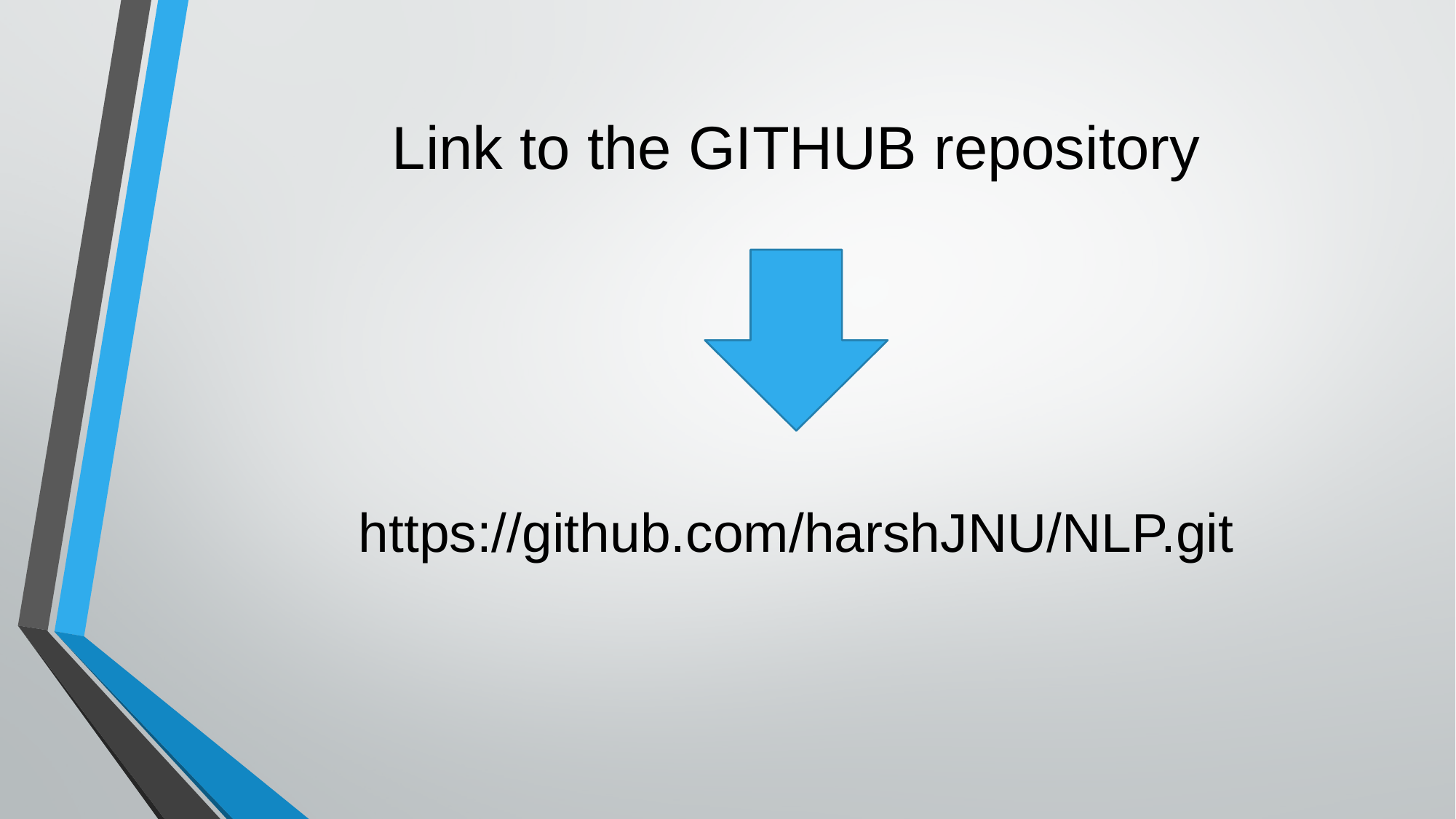

# Link to the GITHUB repository

https://github.com/harshJNU/NLP.git